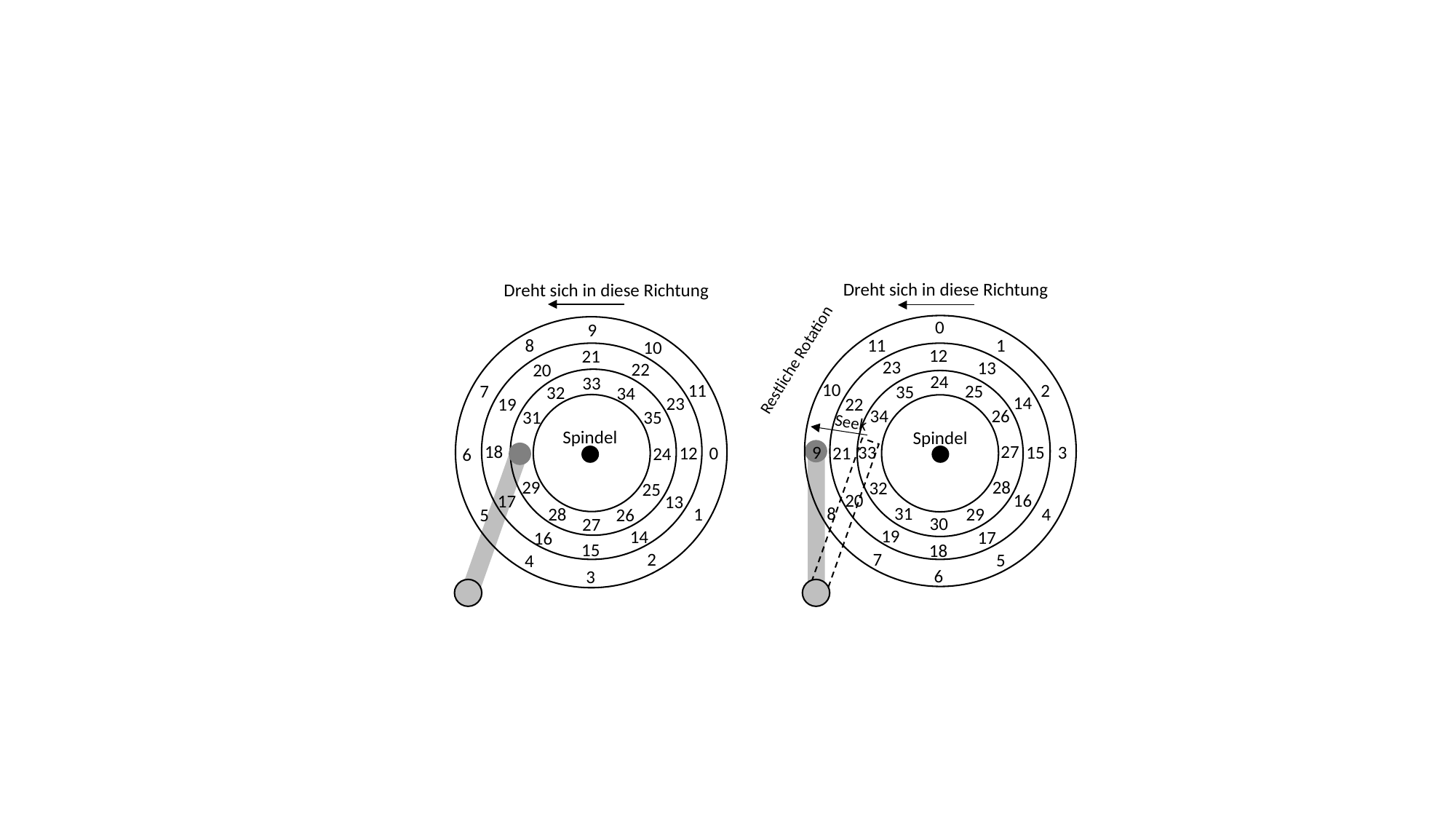

Dreht sich in diese Richtung
Dreht sich in diese Richtung
0
9

8
11
1
10
12
21

Restliche Rotation
23
13
22
20
24
33

10
2
11
7
25
35
32
34
14
23
19
22

34
26
35
31
Seek
Spindel
Spindel
27
18
33
15
9
3
21
30
12
0
24

6

29
28
32
25
16
20
17
13
31
8
1
28
29
4
5
26
30
27
19
14
17
16
15
18
2
7
5
4
6
3